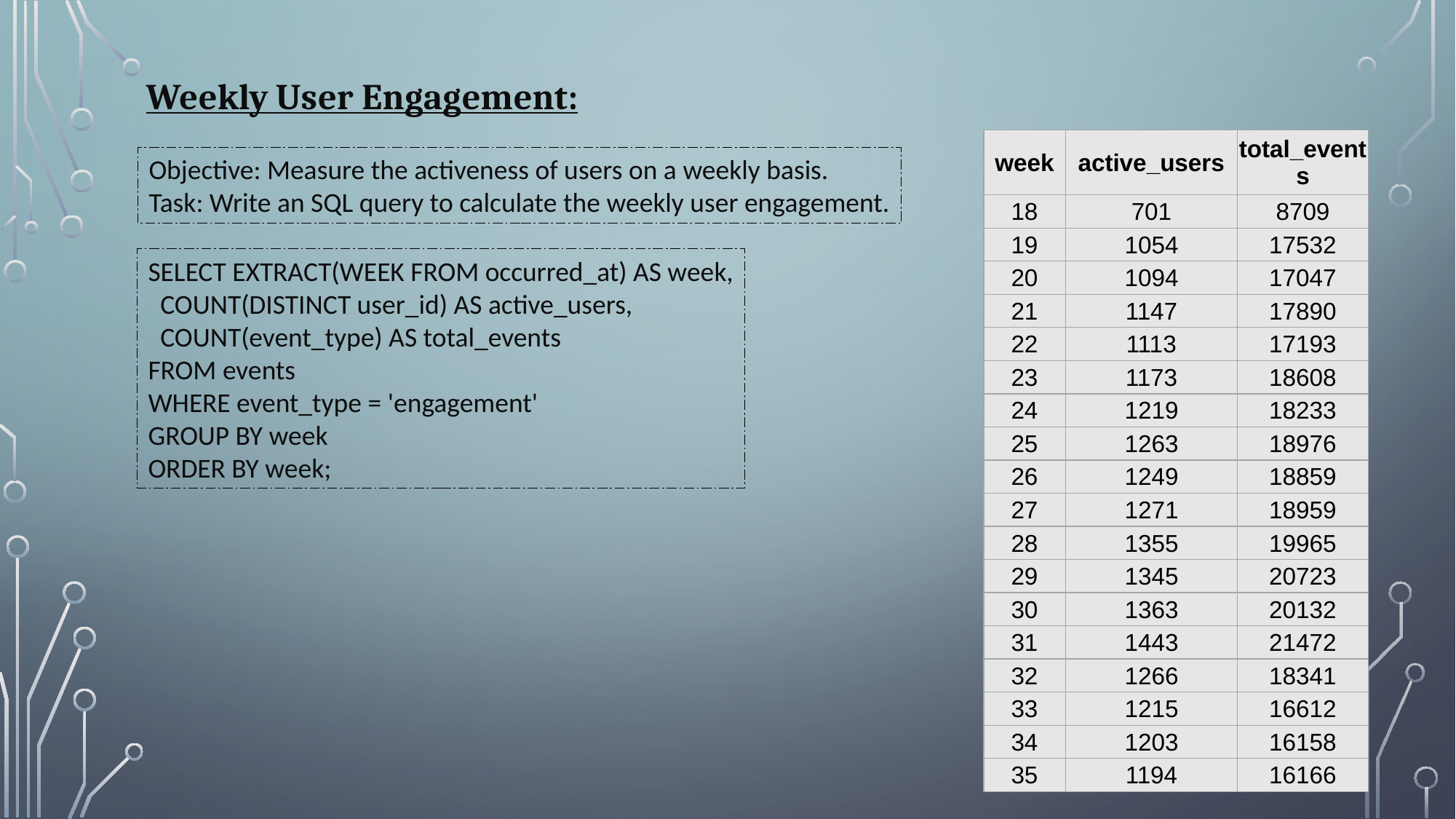

Weekly User Engagement:
| week | active\_users | total\_events |
| --- | --- | --- |
| 18 | 701 | 8709 |
| 19 | 1054 | 17532 |
| 20 | 1094 | 17047 |
| 21 | 1147 | 17890 |
| 22 | 1113 | 17193 |
| 23 | 1173 | 18608 |
| 24 | 1219 | 18233 |
| 25 | 1263 | 18976 |
| 26 | 1249 | 18859 |
| 27 | 1271 | 18959 |
| 28 | 1355 | 19965 |
| 29 | 1345 | 20723 |
| 30 | 1363 | 20132 |
| 31 | 1443 | 21472 |
| 32 | 1266 | 18341 |
| 33 | 1215 | 16612 |
| 34 | 1203 | 16158 |
| 35 | 1194 | 16166 |
Objective: Measure the activeness of users on a weekly basis.
Task: Write an SQL query to calculate the weekly user engagement.
SELECT EXTRACT(WEEK FROM occurred_at) AS week,
  COUNT(DISTINCT user_id) AS active_users,
  COUNT(event_type) AS total_events
FROM events
WHERE event_type = 'engagement'
GROUP BY week
ORDER BY week;